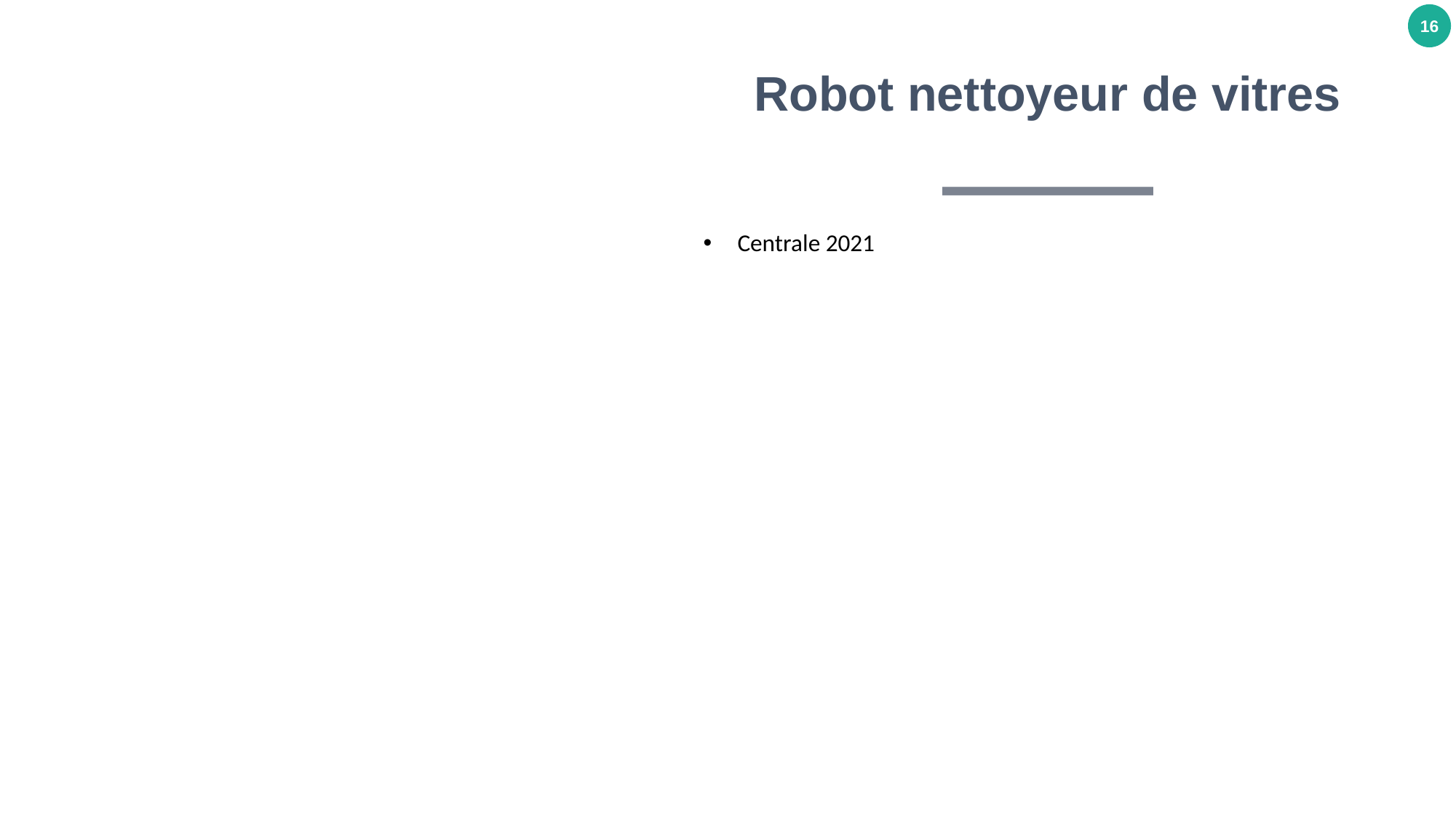

# Robot nettoyeur de vitres
Centrale 2021